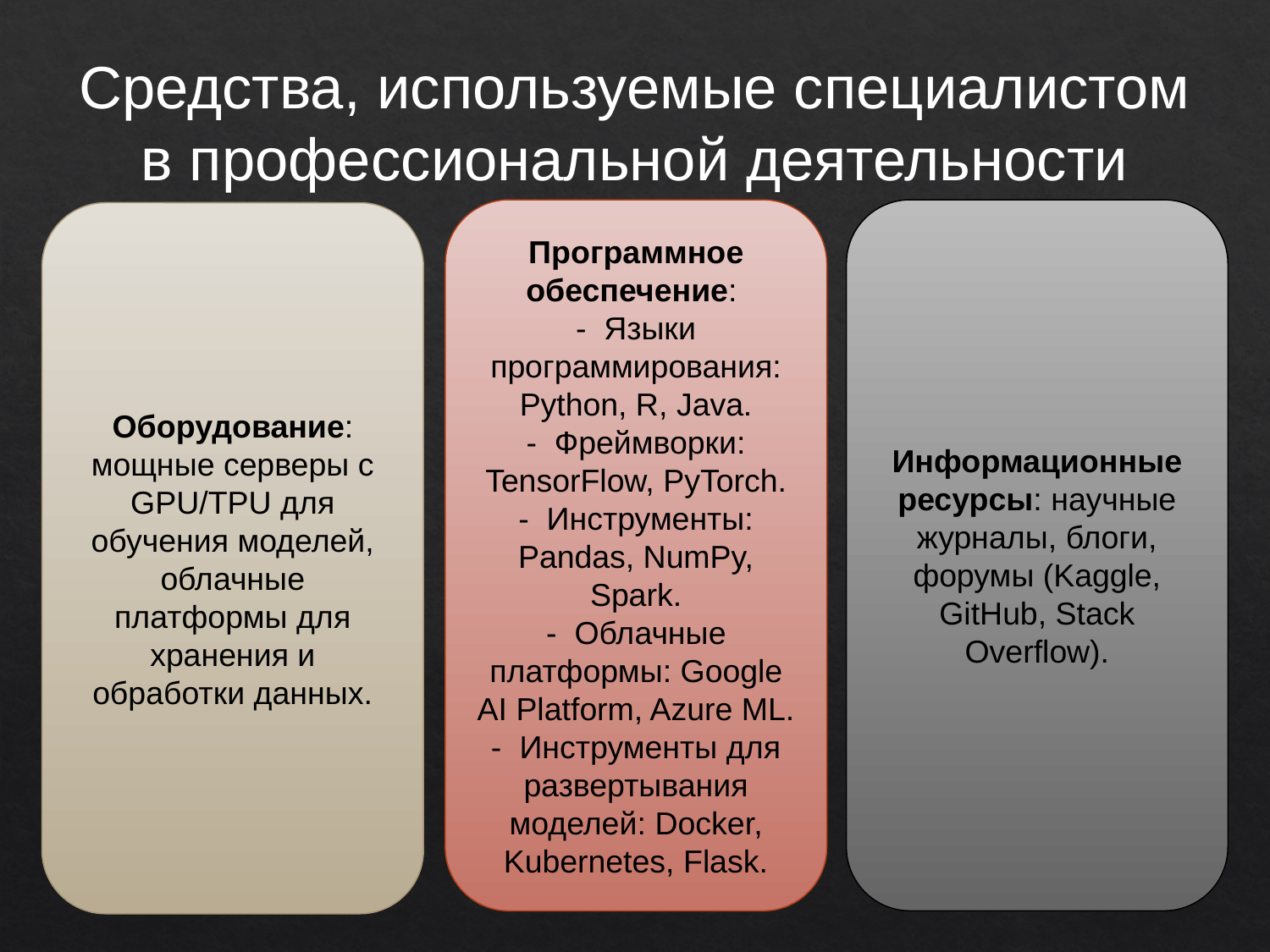

Средства, используемые специалистом в профессиональной деятельности
Программное обеспечение:
-  Языки программирования: Python, R, Java.
-  Фреймворки: TensorFlow, PyTorch.
-  Инструменты: Pandas, NumPy, Spark.
-  Облачные платформы: Google AI Platform, Azure ML.
-  Инструменты для развертывания моделей: Docker, Kubernetes, Flask.
Информационные ресурсы: научные журналы, блоги, форумы (Kaggle, GitHub, Stack Overflow).
Оборудование: мощные серверы с GPU/TPU для обучения моделей, облачные платформы для хранения и обработки данных.